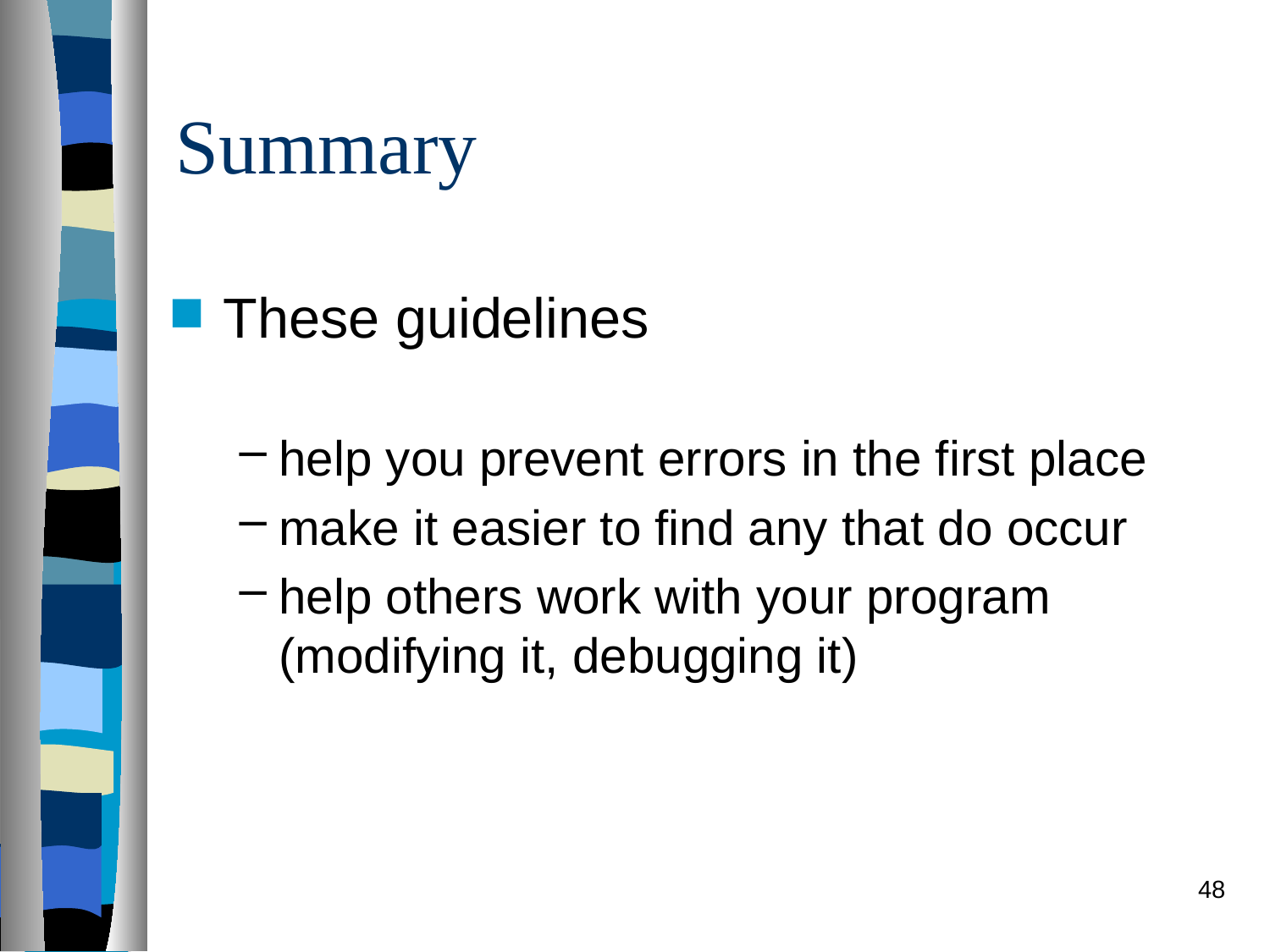

# Summary
These guidelines
help you prevent errors in the first place
make it easier to find any that do occur
help others work with your program (modifying it, debugging it)
48